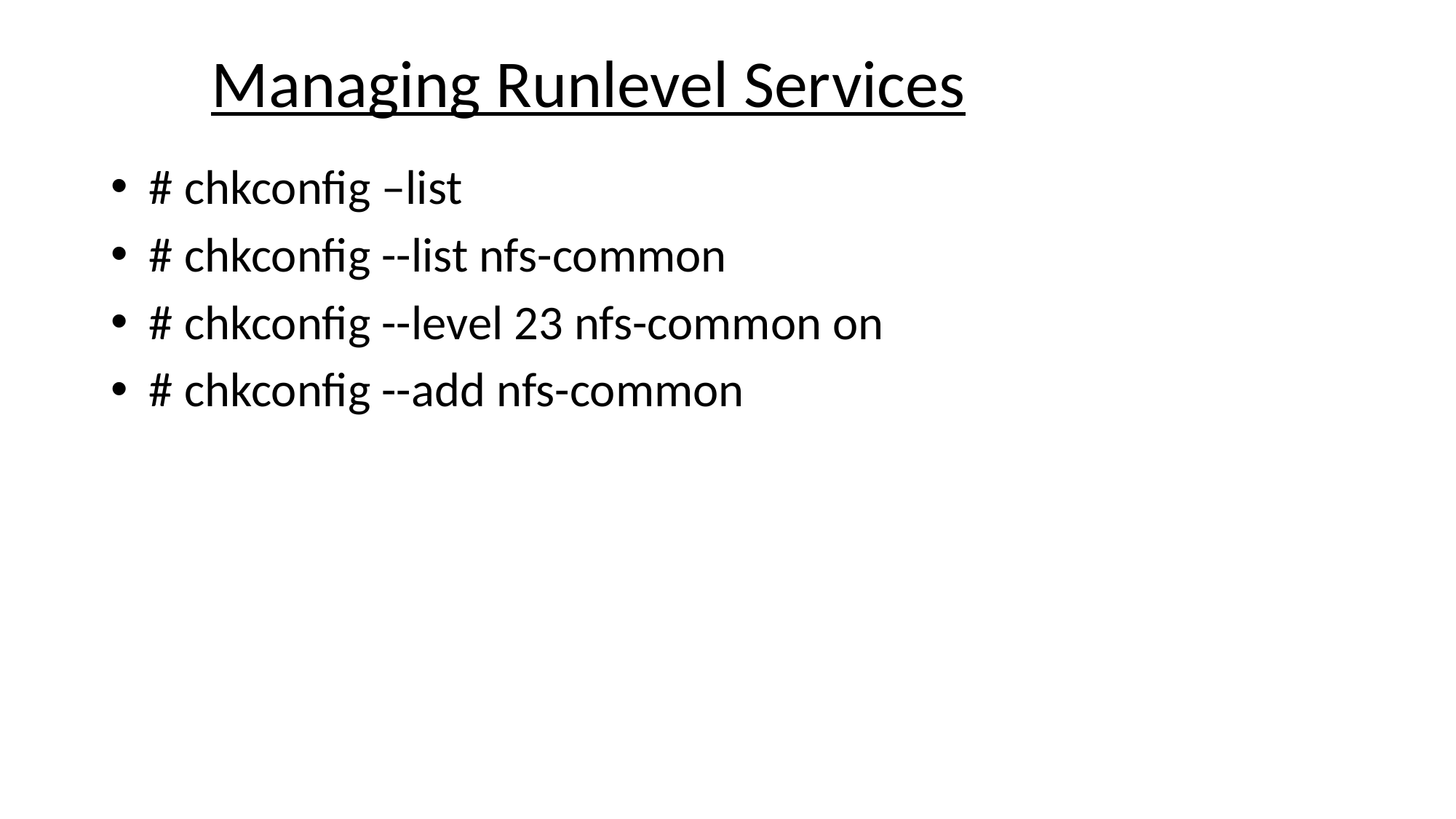

# Managing Runlevel Services
 # chkconfig –list
 # chkconfig --list nfs-common
 # chkconfig --level 23 nfs-common on
 # chkconfig --add nfs-common